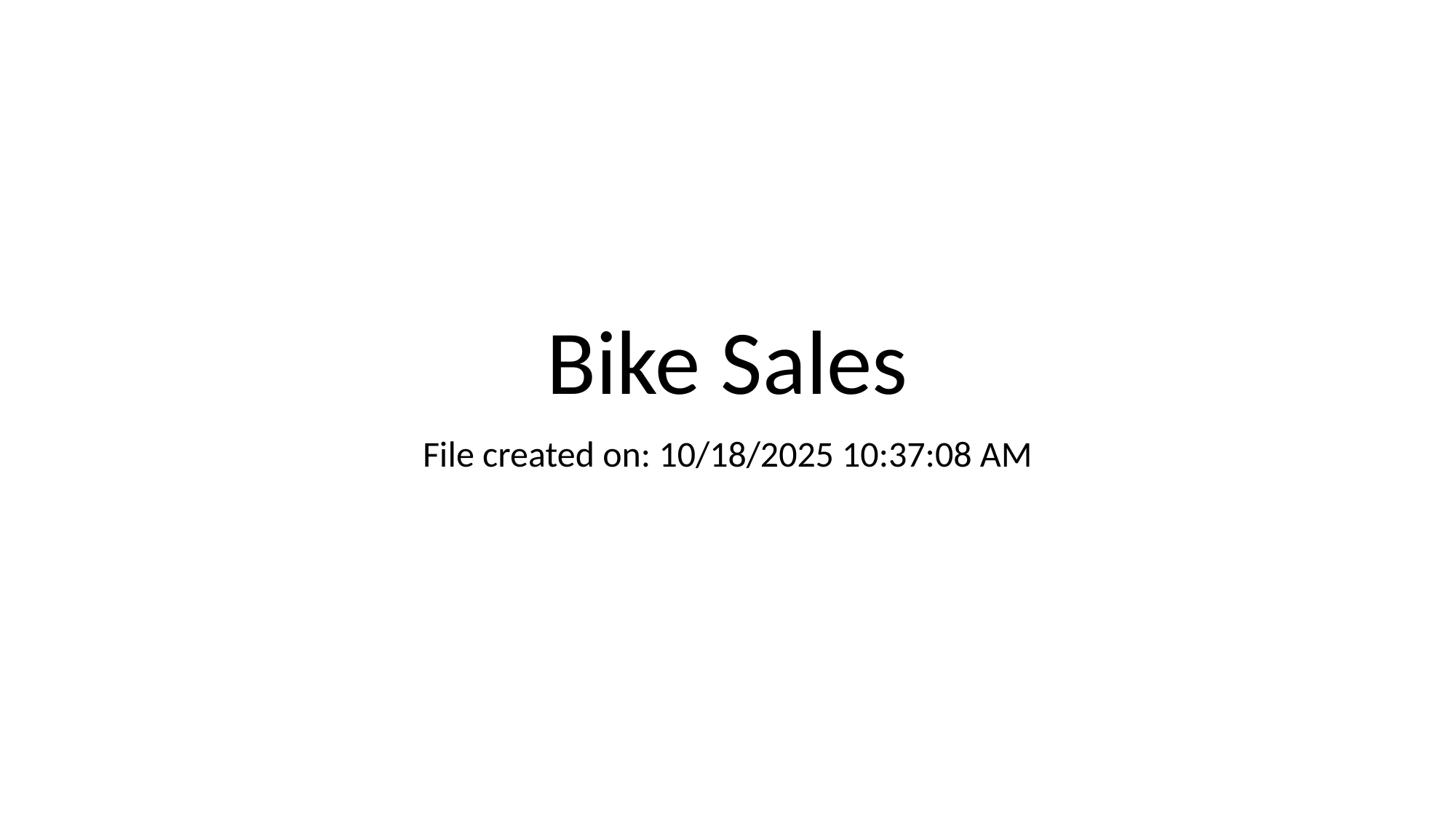

# Bike Sales
File created on: 10/18/2025 10:37:08 AM